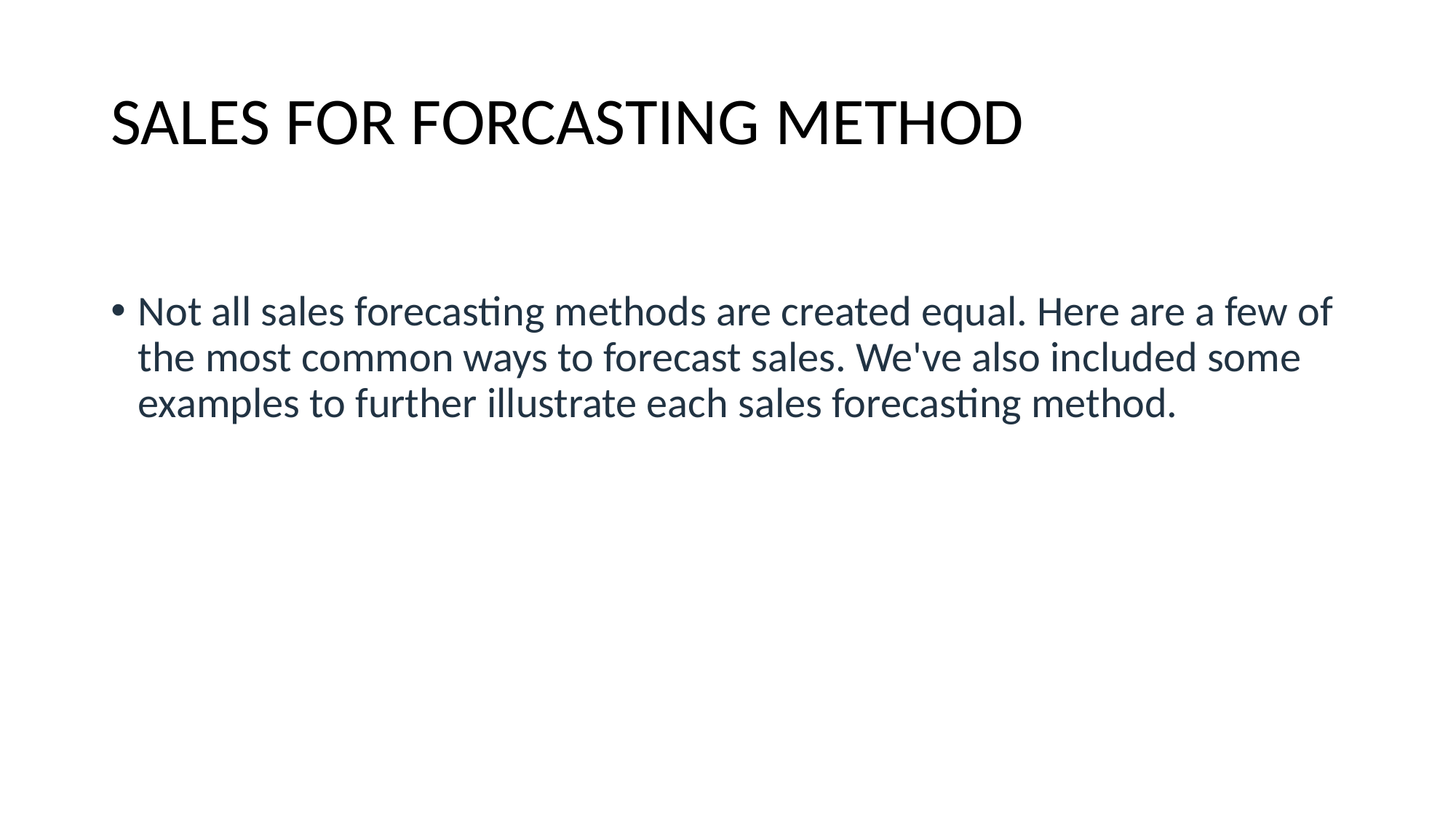

# SALES FOR FORCASTING METHOD

Not all sales forecasting methods are created equal. Here are a few of the most common ways to forecast sales. We've also included some examples to further illustrate each sales forecasting method.